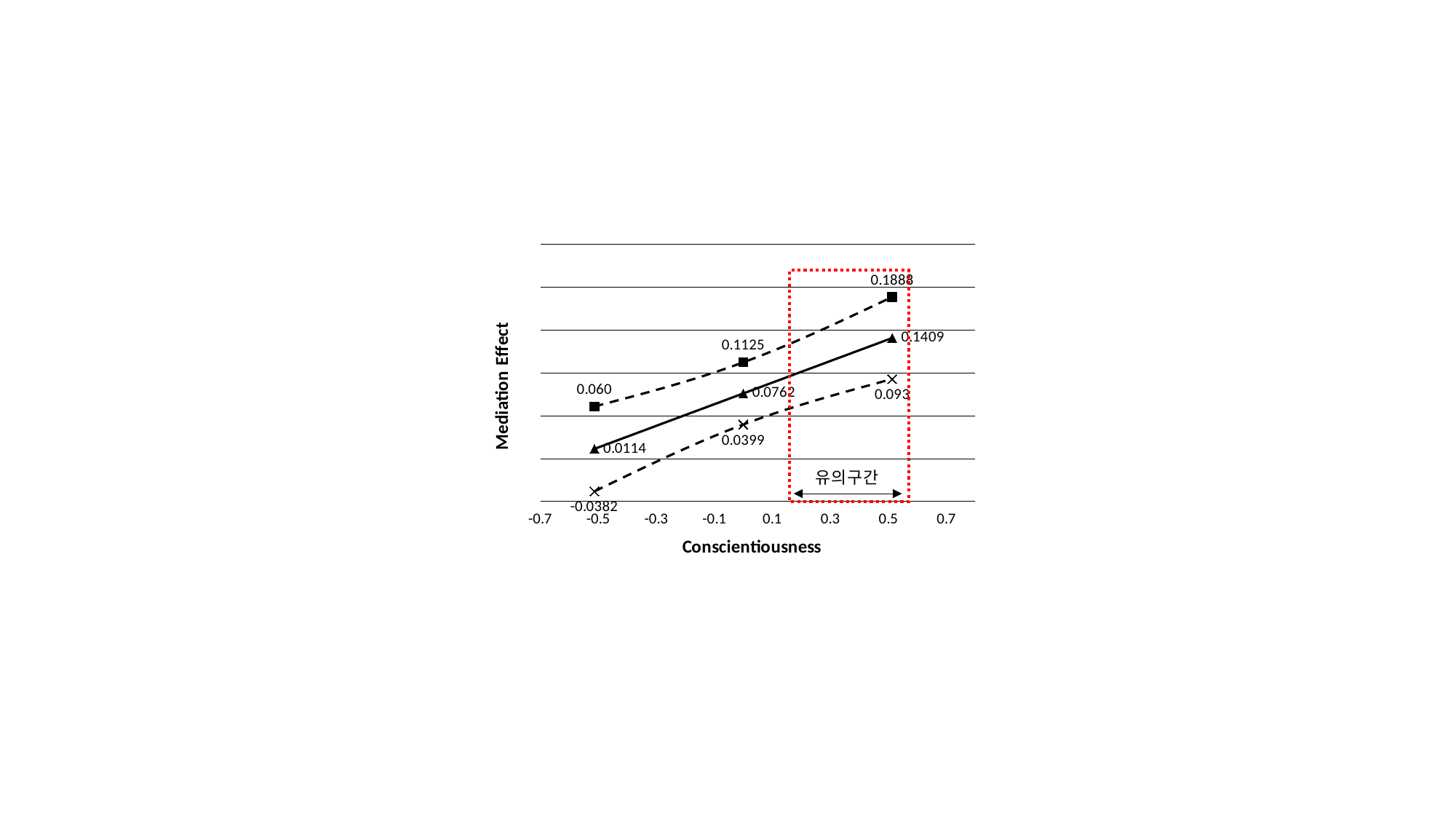

### Chart

| Category | Mediated effect | Lower bound | Upper bound |
|---|---|---|---|